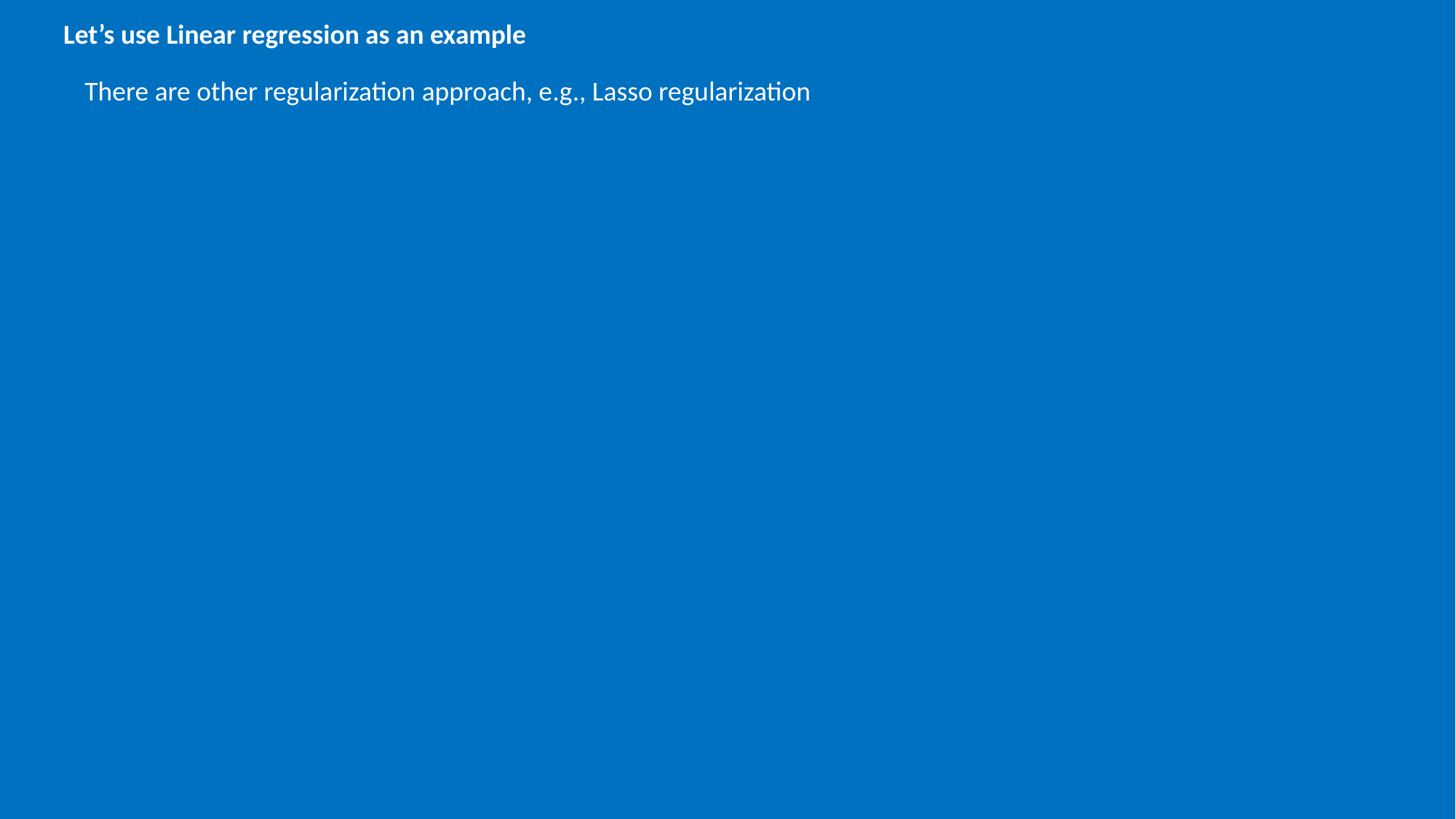

Let’s use Linear regression as an example
There are other regularization approach, e.g., Lasso regularization